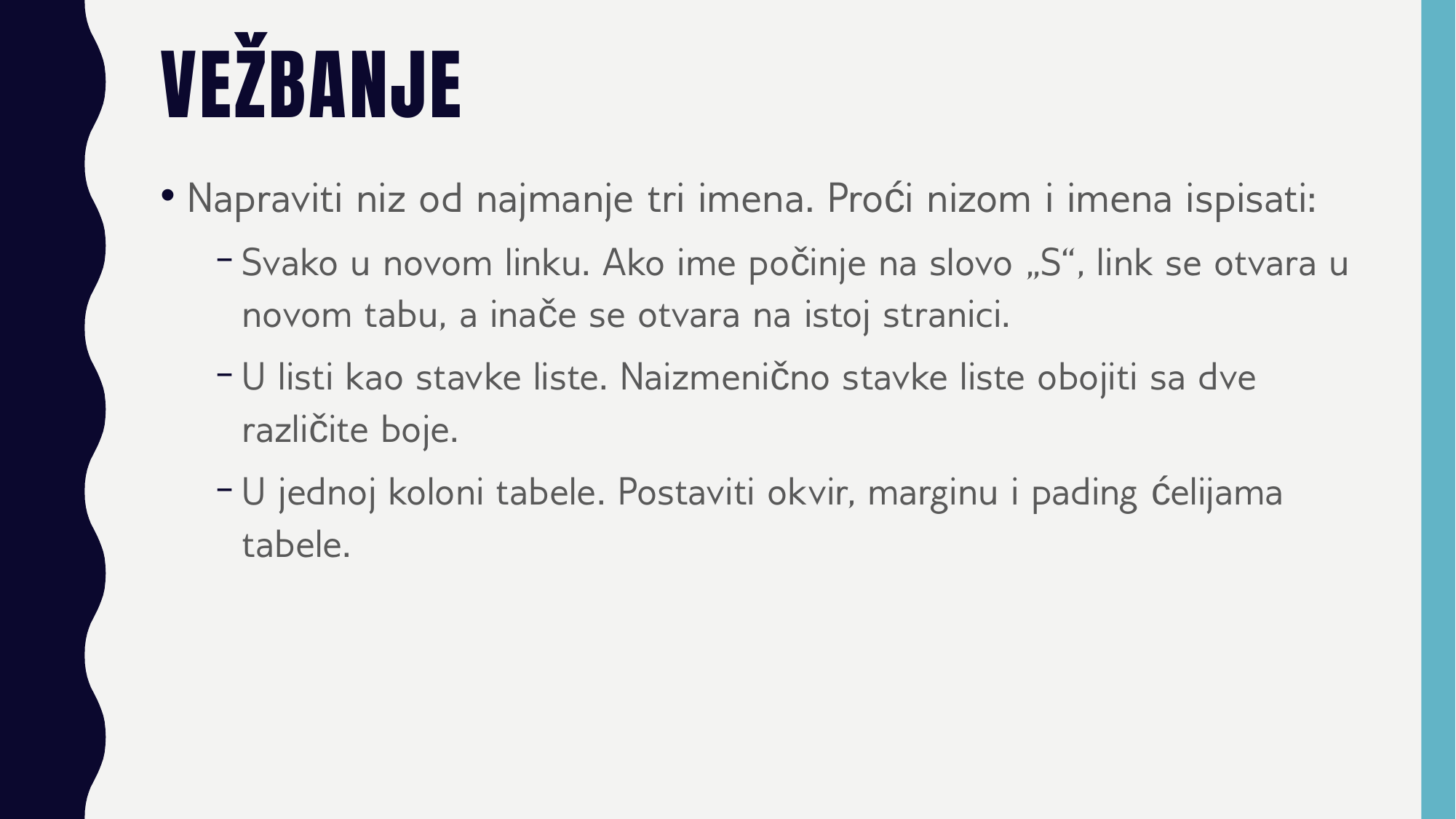

# VEŽBANJE
Napraviti niz od najmanje tri imena. Proći nizom i imena ispisati:
Svako u novom linku. Ako ime počinje na slovo „S“, link se otvara u novom tabu, a inače se otvara na istoj stranici.
U listi kao stavke liste. Naizmenično stavke liste obojiti sa dve različite boje.
U jednoj koloni tabele. Postaviti okvir, marginu i pading ćelijama tabele.